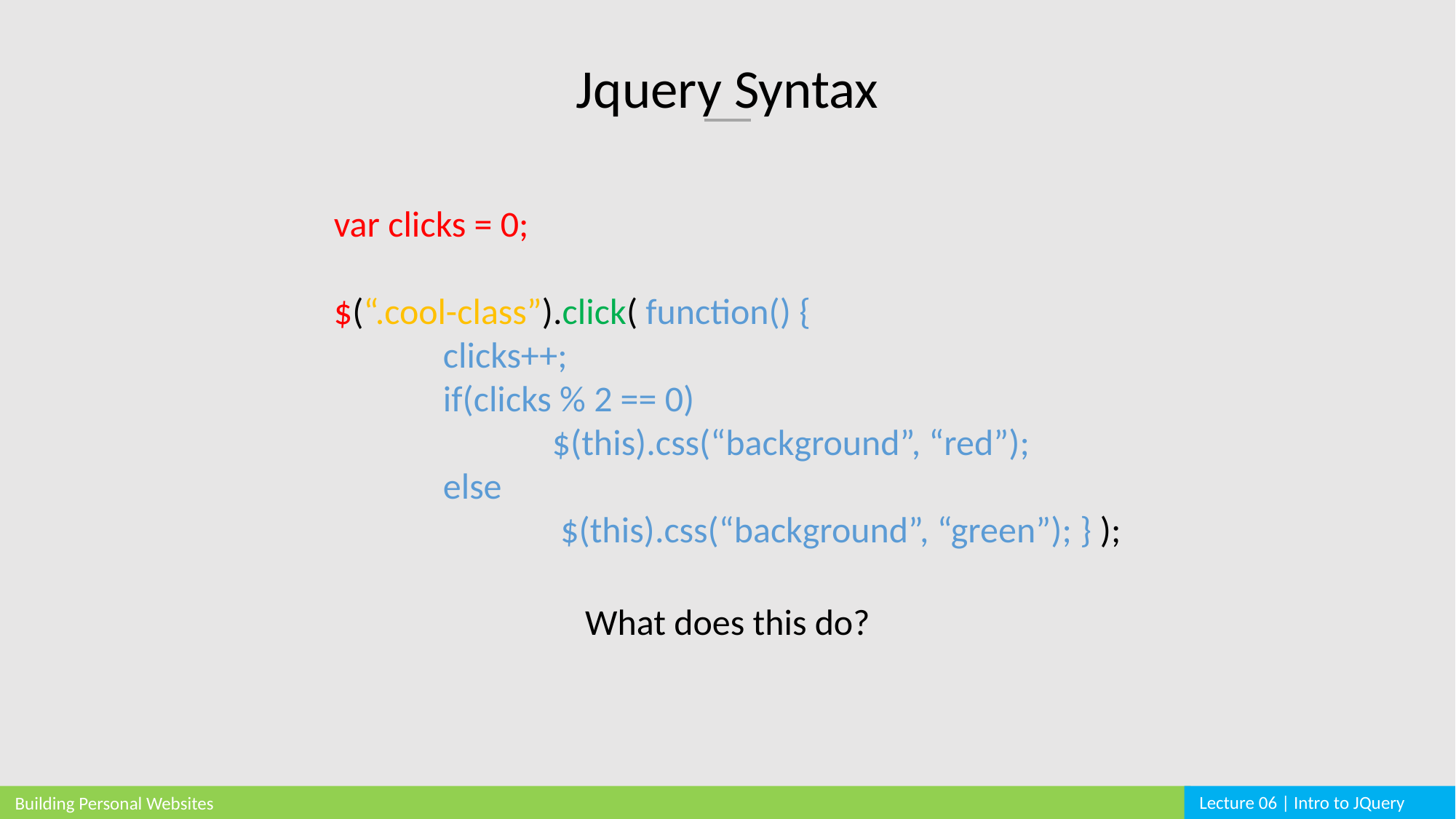

Jquery Syntax
var clicks = 0;

$(“.cool-class”).click( function() {
	clicks++;
	if(clicks % 2 == 0)
		$(this).css(“background”, “red”);
	else
		 $(this).css(“background”, “green”); } );
What does this do?
Lecture 06 | Intro to JQuery

Building Personal Websites